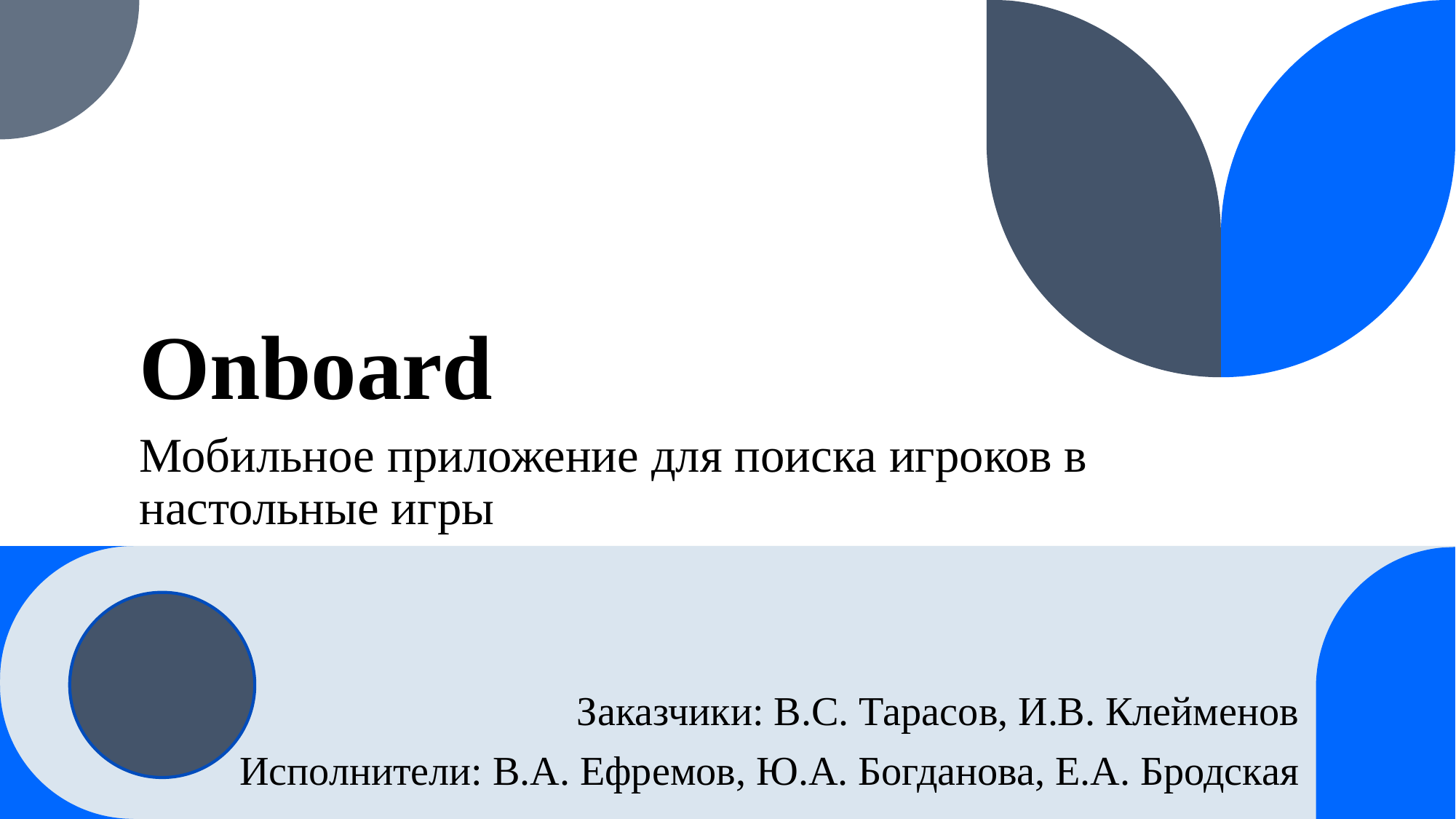

# Onboard
Мобильное приложение для поиска игроков в настольные игры
Заказчики: В.С. Тарасов, И.В. Клейменов
Исполнители: В.А. Ефремов, Ю.А. Богданова, Е.А. Бродская